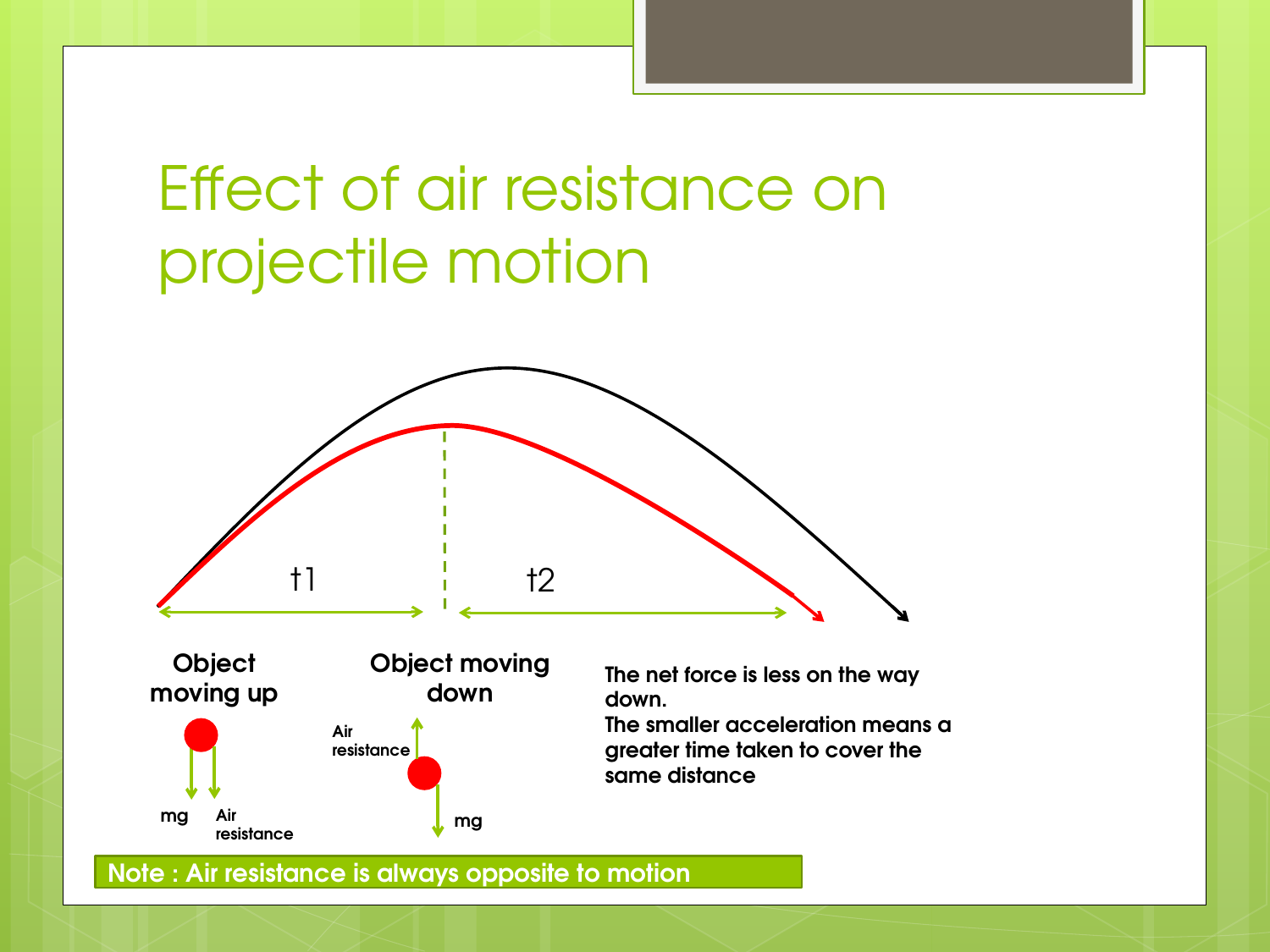

# Effect of air resistance on projectile motion

t11
t21

The net force is less on the way down.
The smaller acceleration means a greater time taken to cover the same distance
Object moving up

Air resistance
mg
Object moving down
Air resistance

mg
Note : Air resistance is always opposite to motion